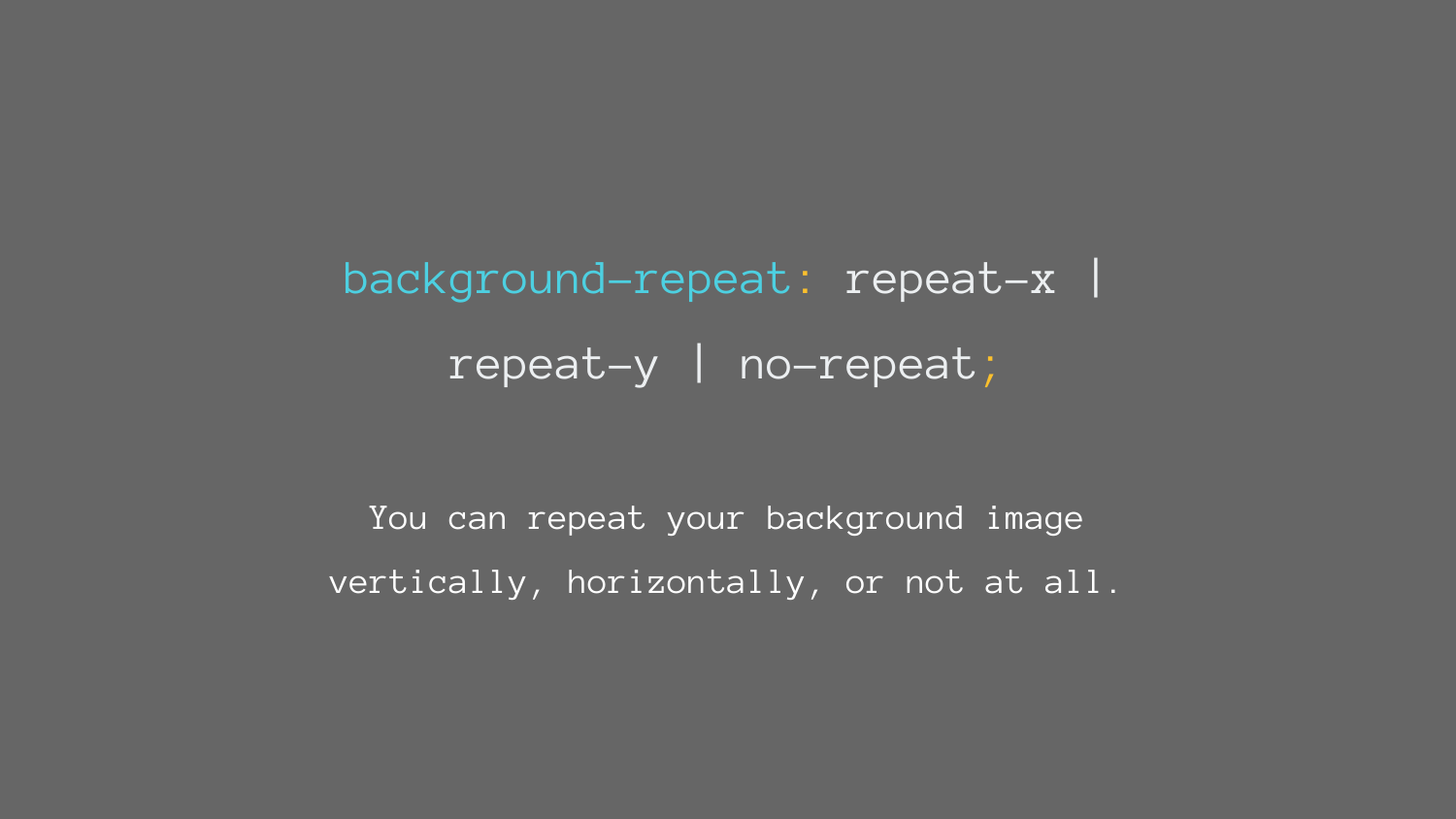

background-repeat: repeat-x | repeat-y | no-repeat;

You can repeat your background image vertically, horizontally, or not at all.